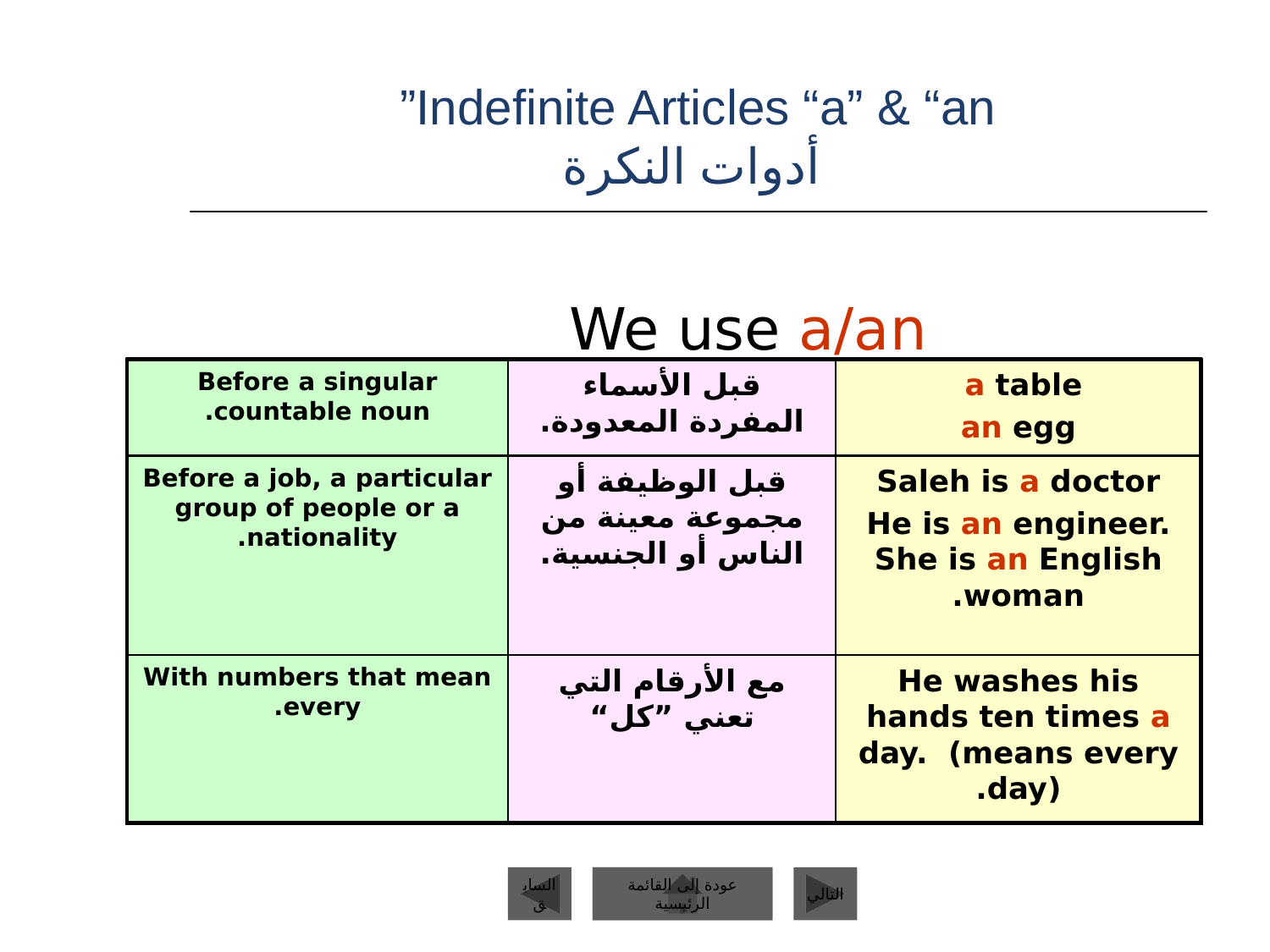

# Indefinite Articles “a” & “an” أدوات النكرة
We use a/an

Before a singular countable noun.
قبل الأسماء المفردة المعدودة.
a table
an egg
Before a job, a particular group of people or a nationality.

قبل الوظيفة أو مجموعة معينة من الناس أو الجنسية.
Saleh is a doctor
He is an engineer. She is an English woman.
With numbers that mean every.

مع الأرقام التي تعني ”كل“
He washes his hands ten times a day.  (means every day).

السابق
عودة إلى القائمة الرئيسية
التالي
عودة إلى القائمة الرئيسية